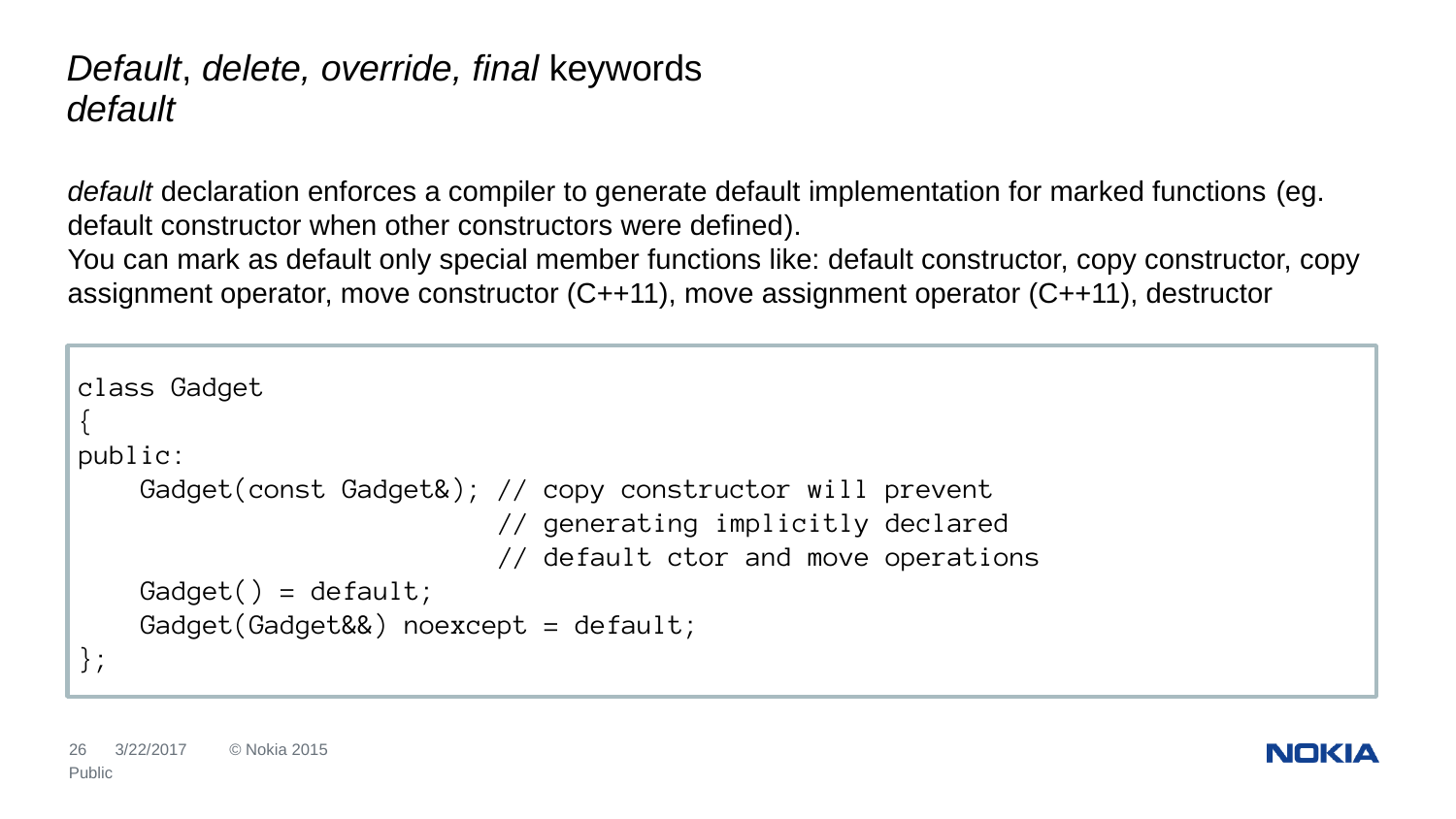

Default, delete, override, final keywords
default
default declaration enforces a compiler to generate default implementation for marked functions (eg. default constructor when other constructors were defined).
You can mark as default only special member functions like: default constructor, copy constructor, copy assignment operator, move constructor (C++11), move assignment operator (C++11), destructor

class Gadget
{
public:
    Gadget(const Gadget&); // copy constructor will prevent
                           // generating implicitly declared
                           // default ctor and move operations
    Gadget() = default;
    Gadget(Gadget&&) noexcept = default;
};